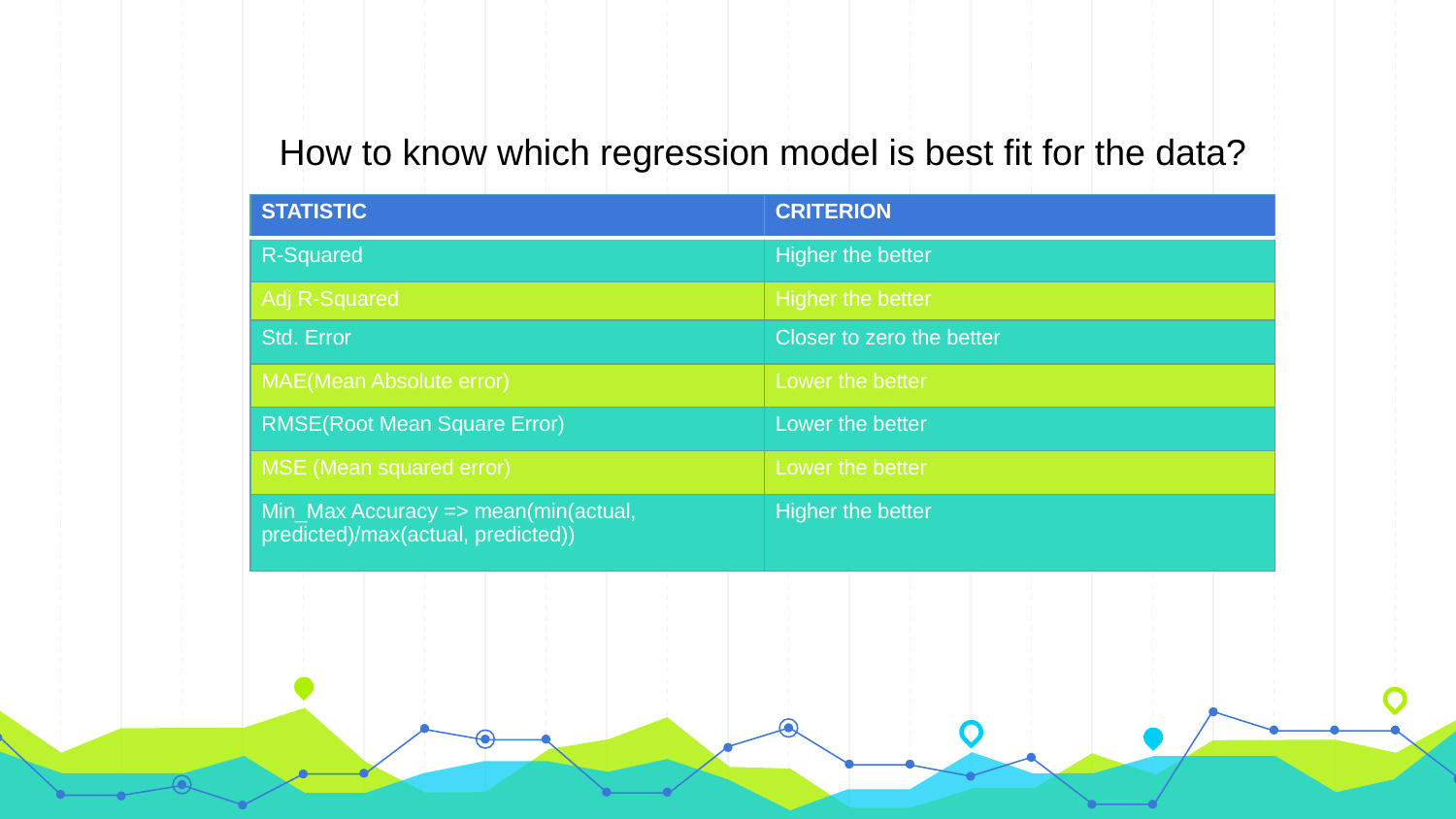

How to know which regression model is best fit for the data?
| STATISTIC | CRITERION |
| --- | --- |
| R-Squared | Higher the better |
| Adj R-Squared | Higher the better |
| Std. Error | Closer to zero the better |
| MAE(Mean Absolute error) | Lower the better |
| RMSE(Root Mean Square Error) | Lower the better |
| MSE (Mean squared error) | Lower the better |
| Min\_Max Accuracy => mean(min(actual, predicted)/max(actual, predicted)) | Higher the better |